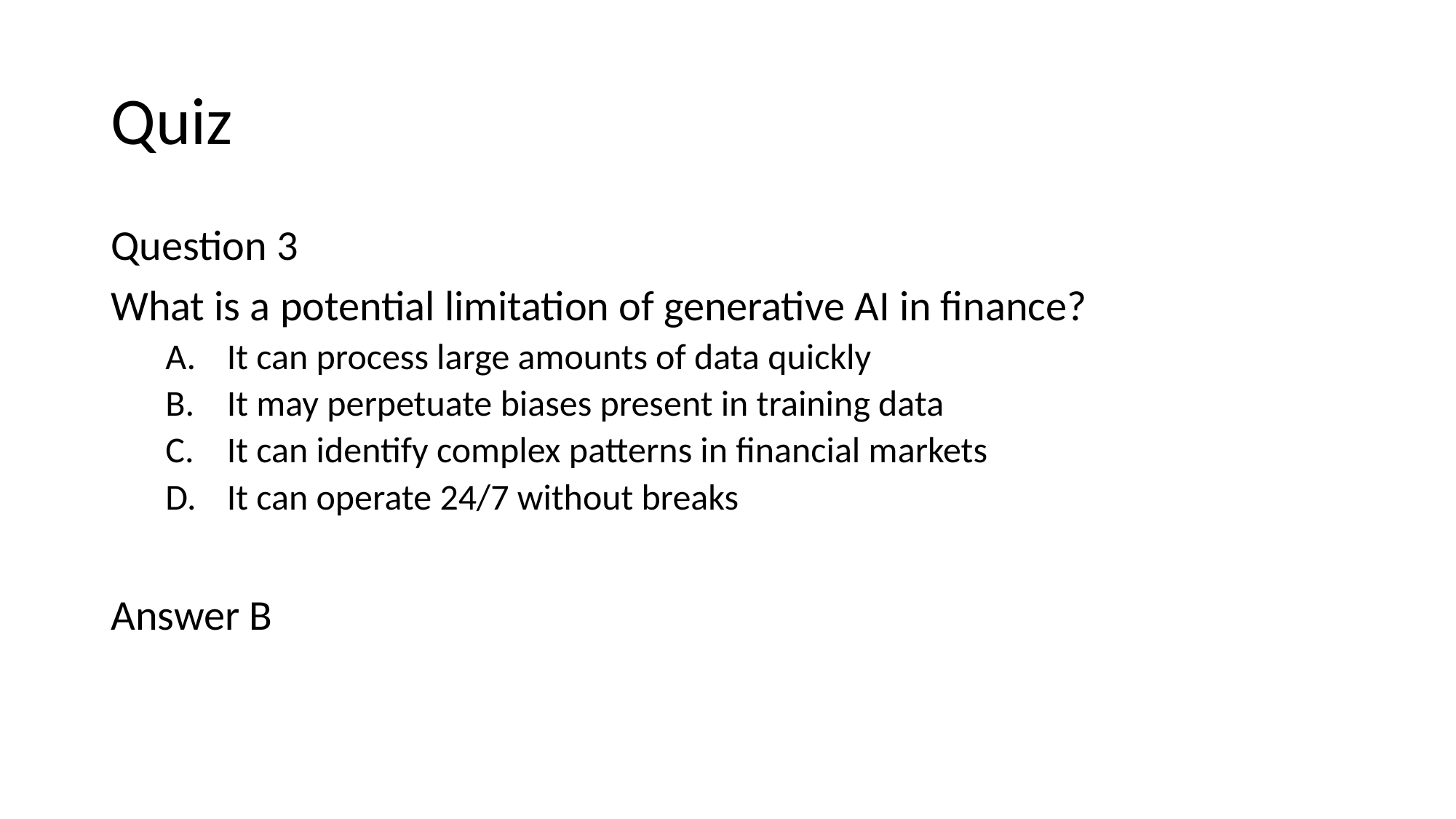

# Quiz
Question 3
What is a potential limitation of generative AI in finance?
It can process large amounts of data quickly
It may perpetuate biases present in training data
It can identify complex patterns in financial markets
It can operate 24/7 without breaks

Answer B